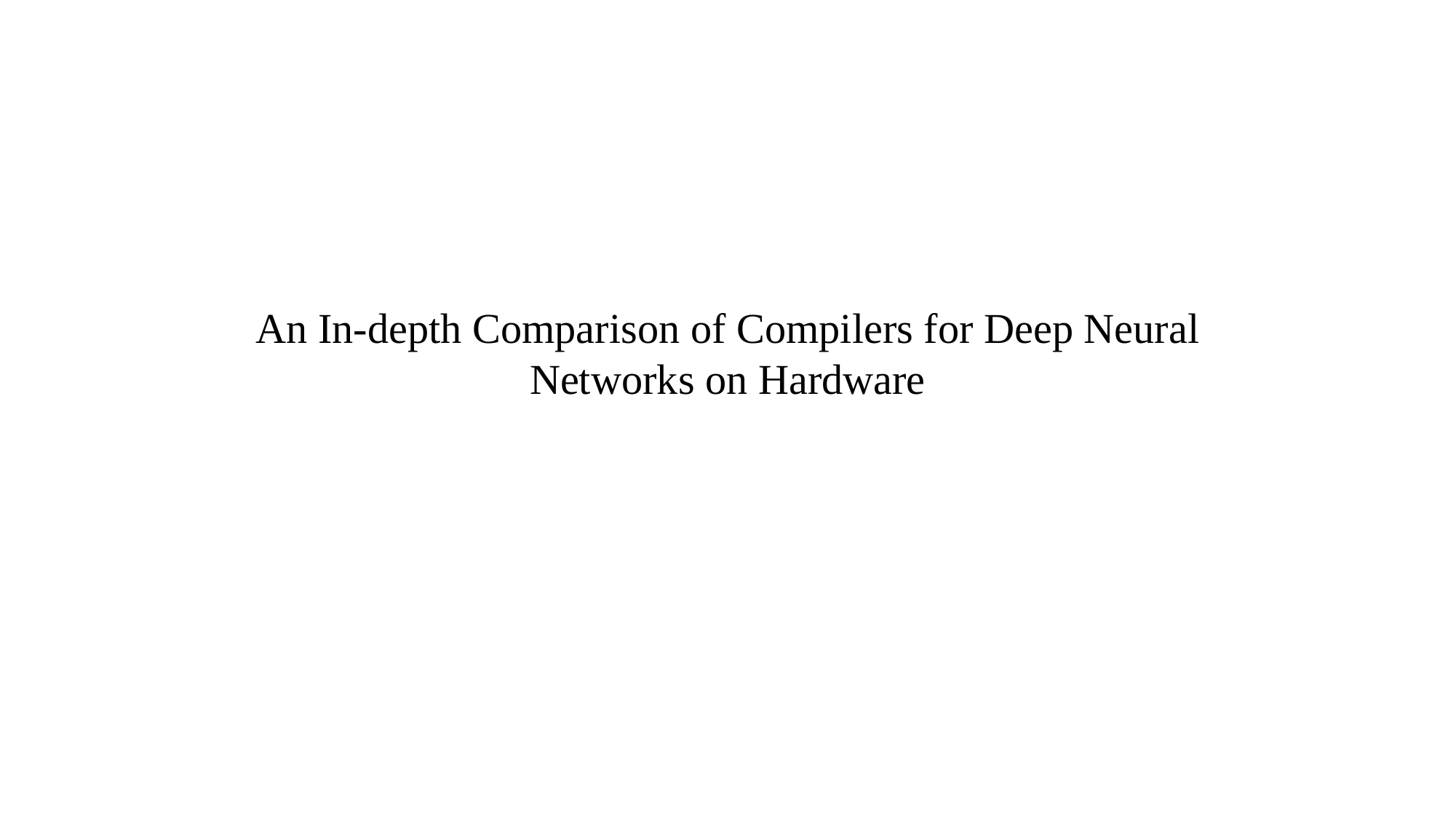

An In-depth Comparison of Compilers for Deep Neural Networks on Hardware